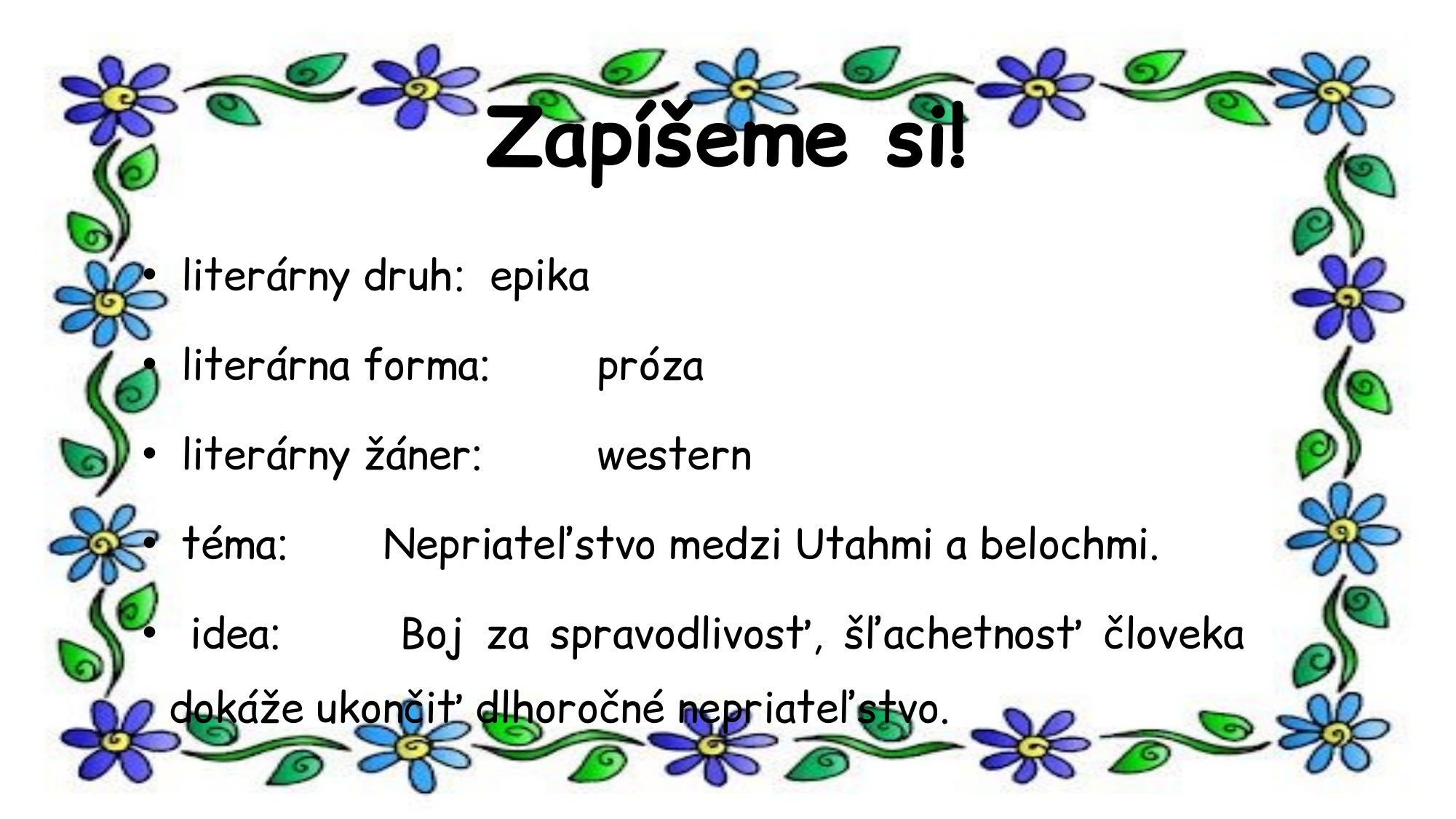

# Zapíšeme si!
 literárny druh: 	epika
 literárna forma: 	próza
 literárny žáner: 	western
 téma: 	Nepriateľstvo medzi Utahmi a belochmi.
 idea: 	Boj za spravodlivosť, šľachetnosť človeka 			dokáže ukončiť dlhoročné nepriateľstvo.